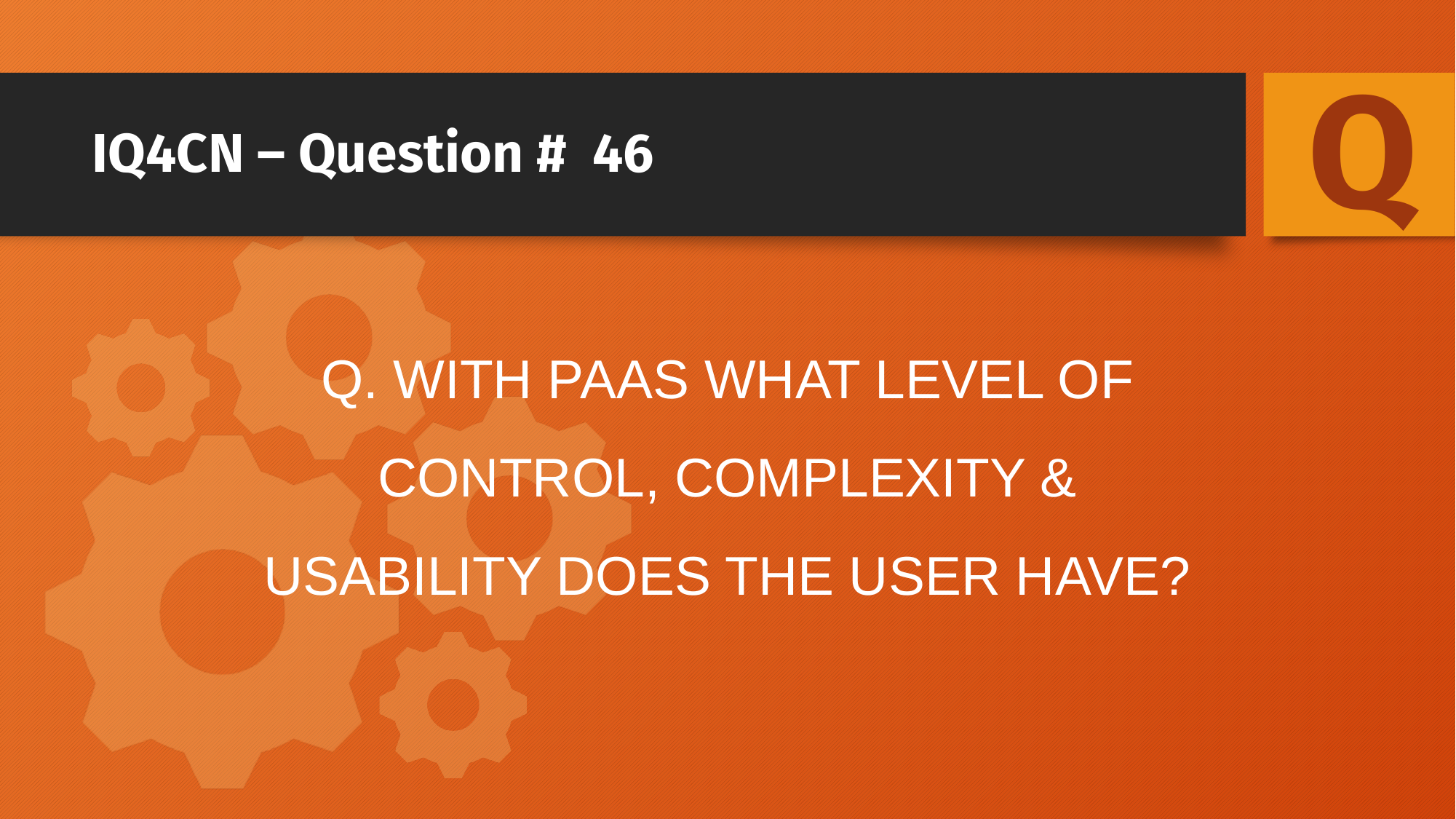

Q
# IQ4CN – Question #  46
Q. With PaaS what level of control, complexity & usability does the user have?